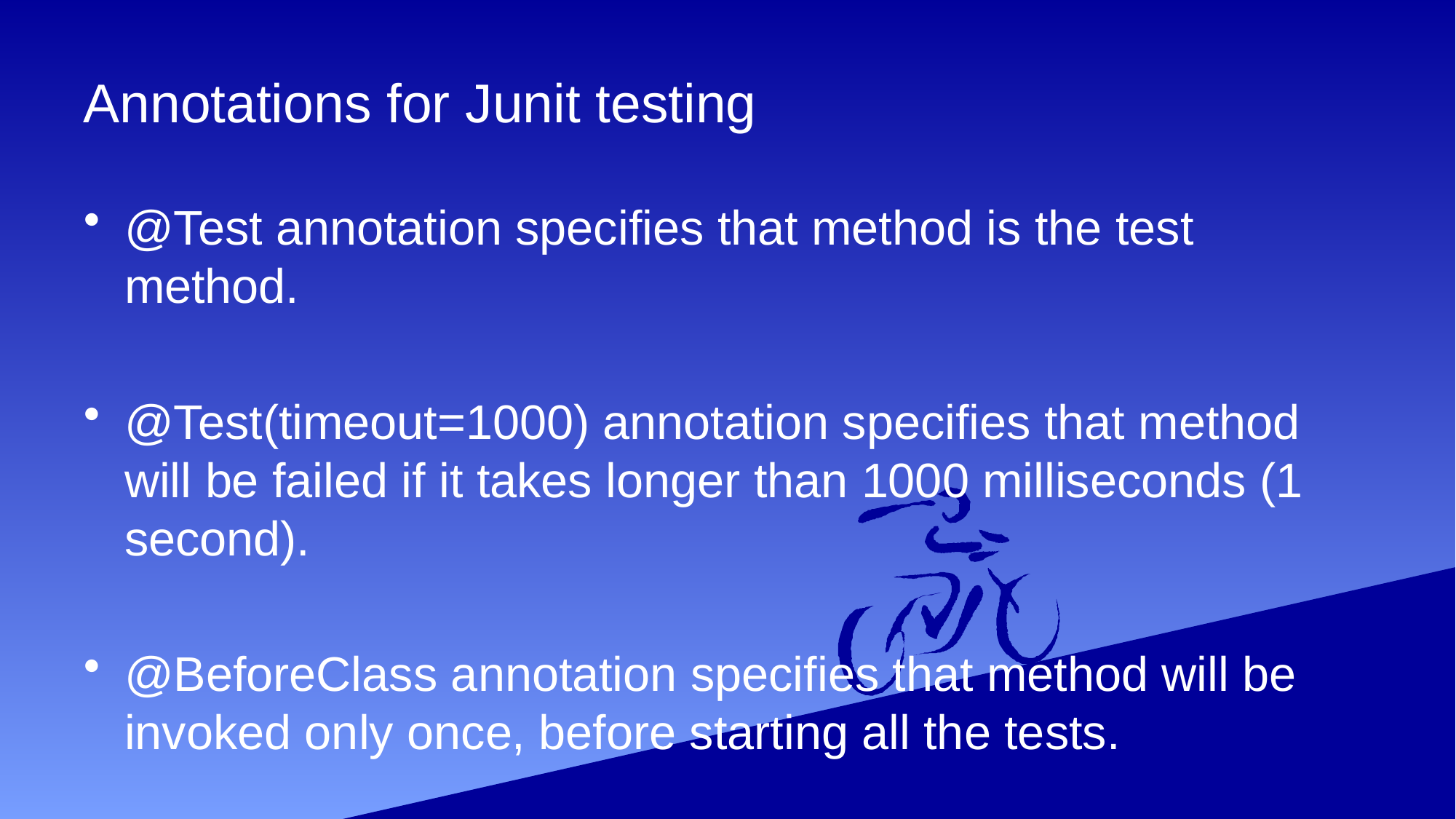

# Annotations for Junit testing
@Test annotation specifies that method is the test method.

@Test(timeout=1000) annotation specifies that method will be failed if it takes longer than 1000 milliseconds (1 second).

@BeforeClass annotation specifies that method will be invoked only once, before starting all the tests.